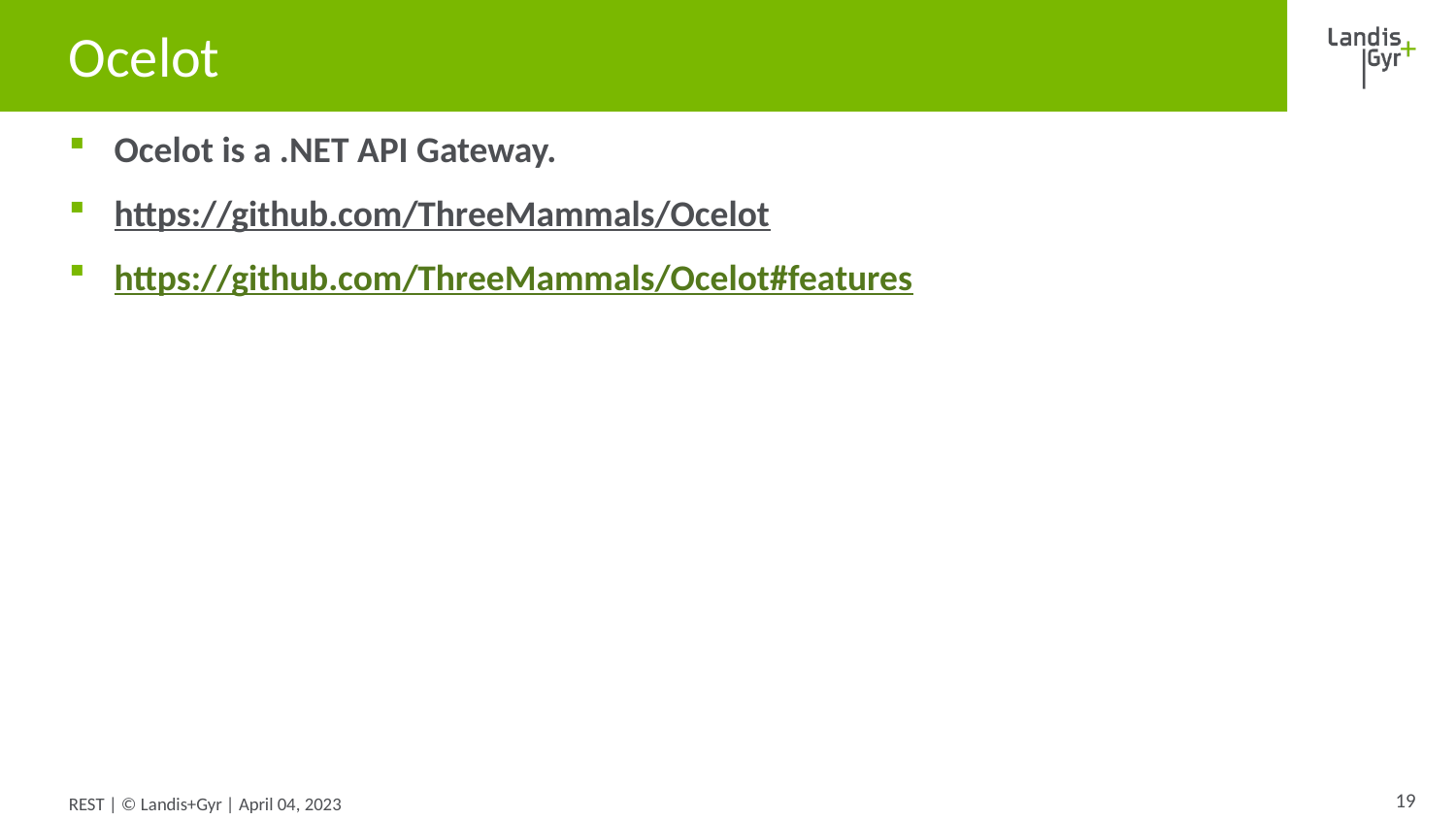

# Ocelot
Ocelot is a .NET API Gateway.
https://github.com/ThreeMammals/Ocelot
https://github.com/ThreeMammals/Ocelot#features

19